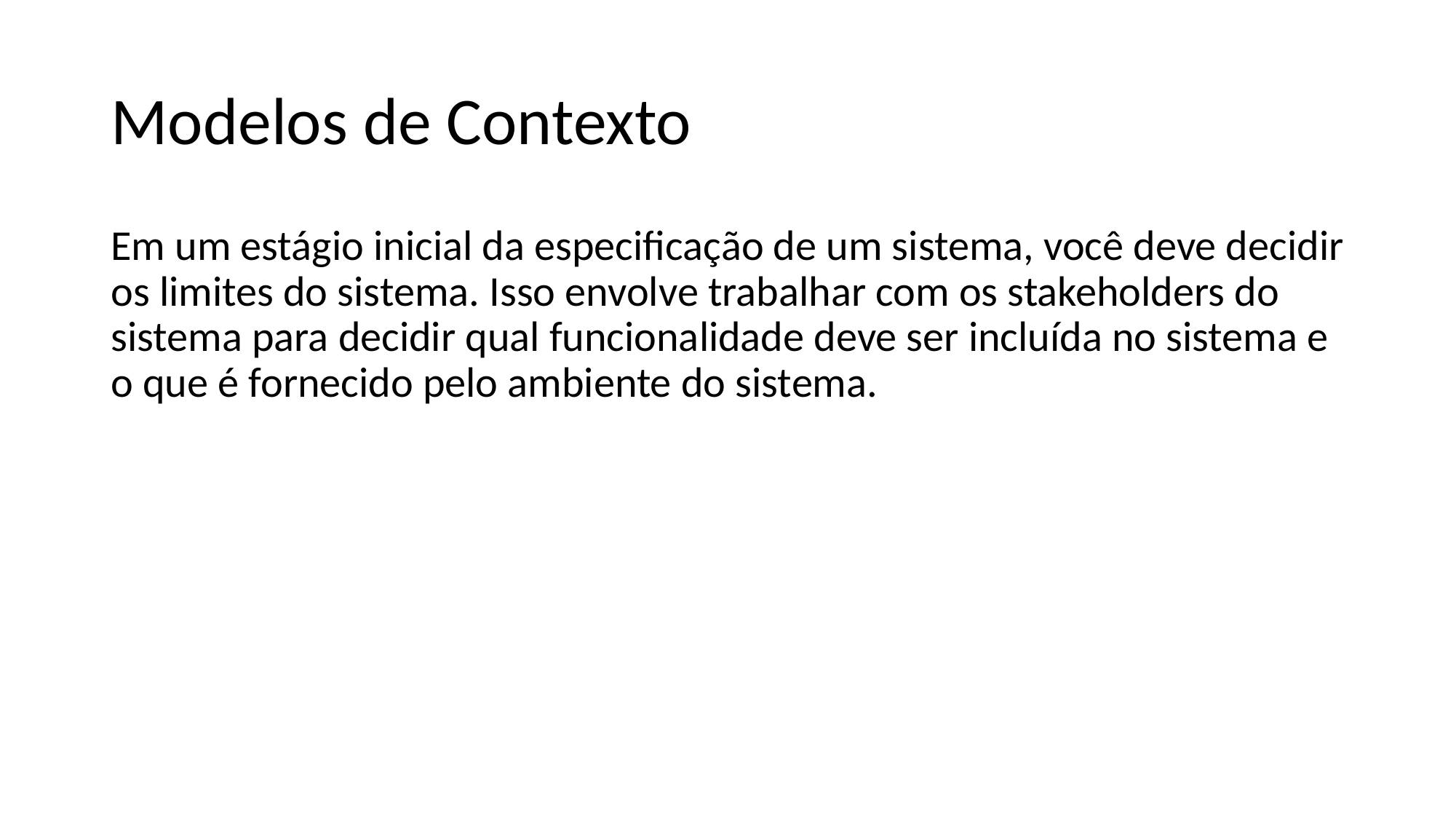

# Modelos de Contexto
Em um estágio inicial da especificação de um sistema, você deve decidir os limites do sistema. Isso envolve trabalhar com os stakeholders do sistema para decidir qual funcionalidade deve ser incluída no sistema e o que é fornecido pelo ambiente do sistema.